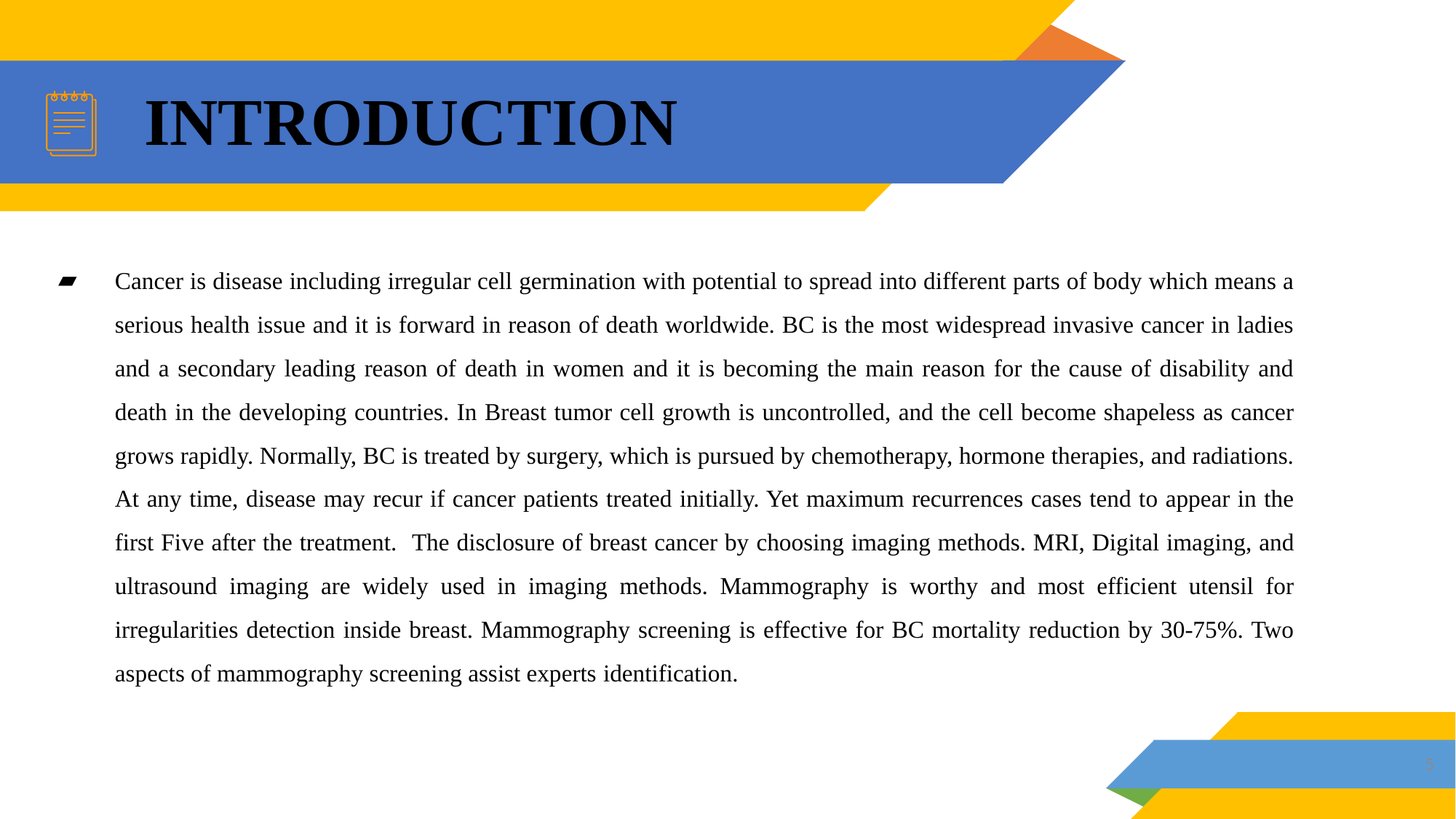

# INTRODUCTION

Cancer is disease including irregular cell germination with potential to spread into different parts of body which means a serious health issue and it is forward in reason of death worldwide. BC is the most widespread invasive cancer in ladies and a secondary leading reason of death in women and it is becoming the main reason for the cause of disability and death in the developing countries. In Breast tumor cell growth is uncontrolled, and the cell become shapeless as cancer grows rapidly. Normally, BC is treated by surgery, which is pursued by chemotherapy, hormone therapies, and radiations. At any time, disease may recur if cancer patients treated initially. Yet maximum recurrences cases tend to appear in the first Five after the treatment.  The disclosure of breast cancer by choosing imaging methods. MRI, Digital imaging, and ultrasound imaging are widely used in imaging methods. Mammography is worthy and most efficient utensil for irregularities detection inside breast. Mammography screening is effective for BC mortality reduction by 30-75%. Two aspects of mammography screening assist experts identification.
5